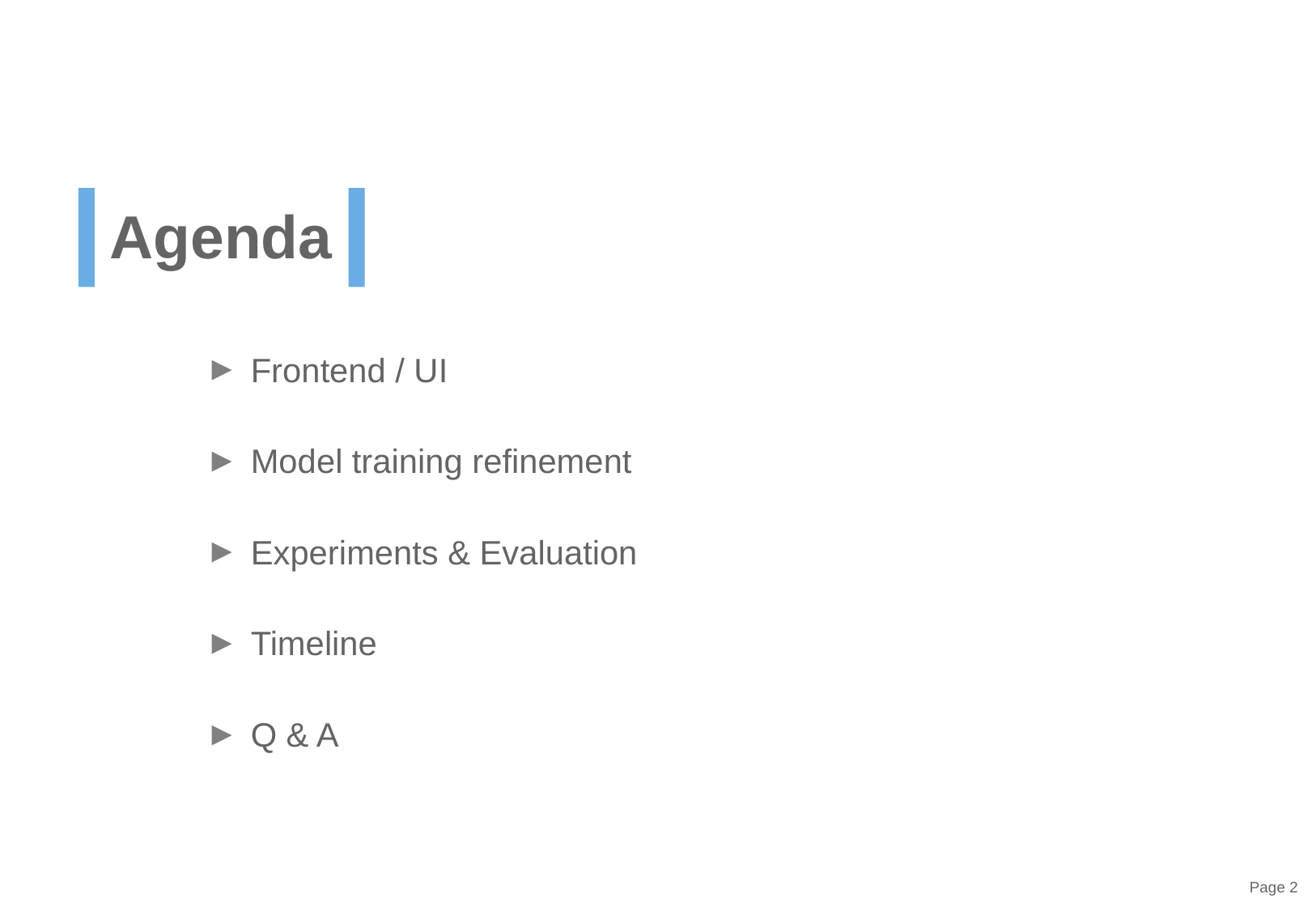

Frontend / UI
Model training refinement
Experiments & Evaluation
Timeline
Q & A